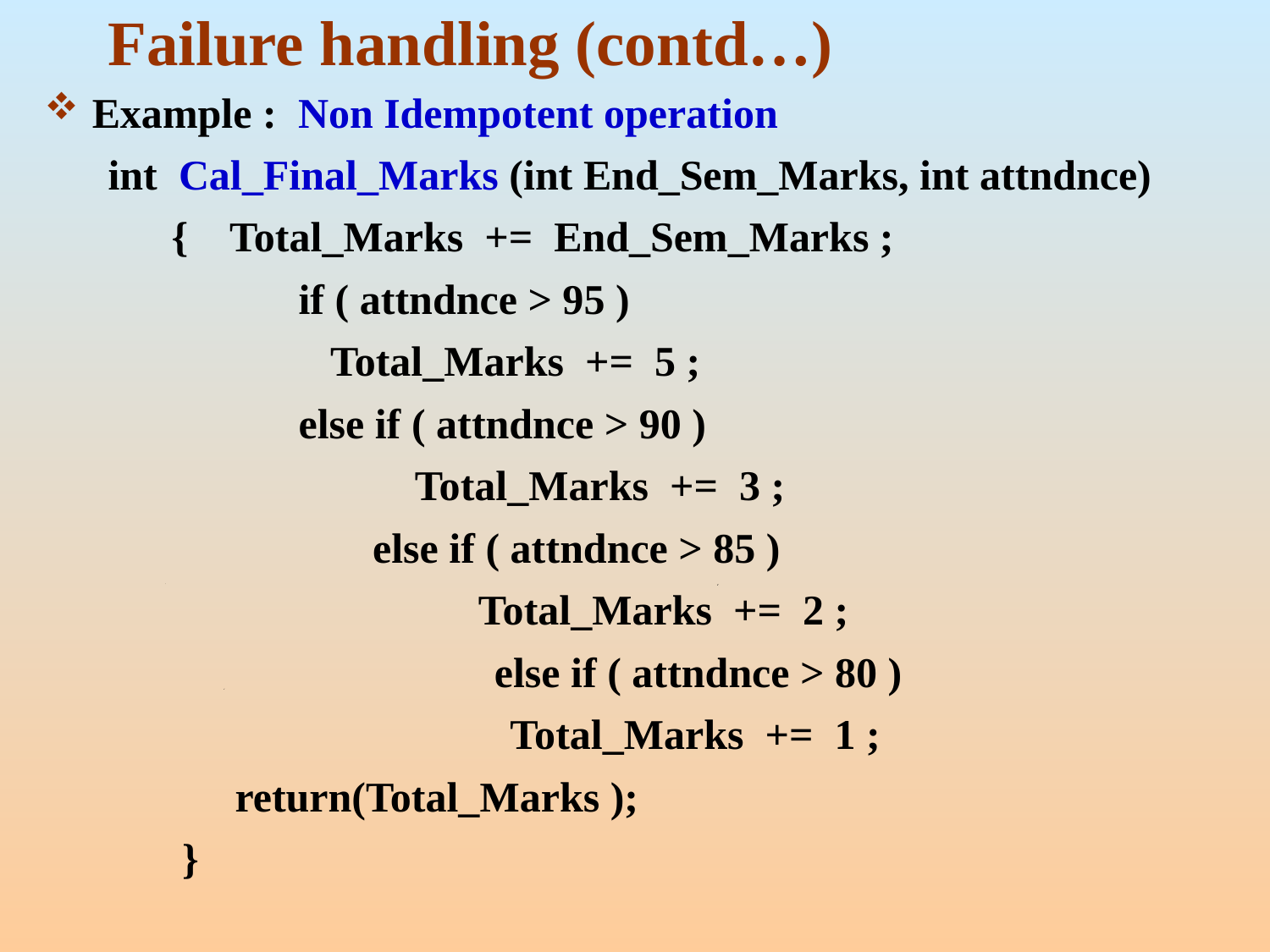

# Failure handling (contd…)
Example :  Non Idempotent operation
      int  Cal_Final_Marks (int End_Sem_Marks, int attndnce)
            {    Total_Marks  +=  End_Sem_Marks ;
                        if ( attndnce > 95 )
                           Total_Marks  +=  5 ;
                        else if ( attndnce > 90 )
                                   Total_Marks  +=  3 ;
                               else if ( attndnce > 85 )
                                         Total_Marks  +=  2 ;
		                          else if ( attndnce > 80 )
                                            Total_Marks  +=  1 ;
                  return(Total_Marks );
             }